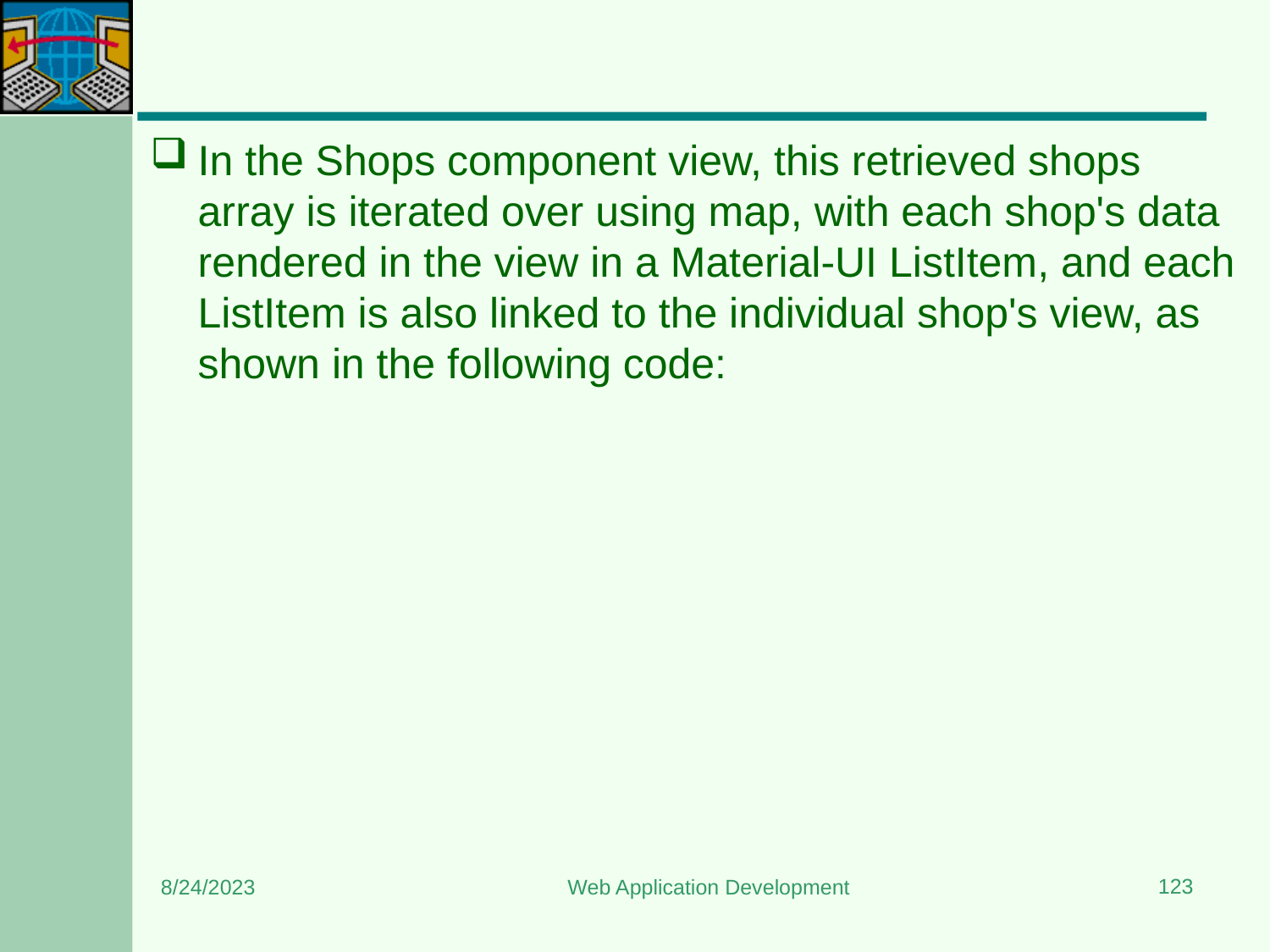

#
In the Shops component view, this retrieved shops array is iterated over using map, with each shop's data rendered in the view in a Material-UI ListItem, and each ListItem is also linked to the individual shop's view, as shown in the following code:
123
8/24/2023
Web Application Development